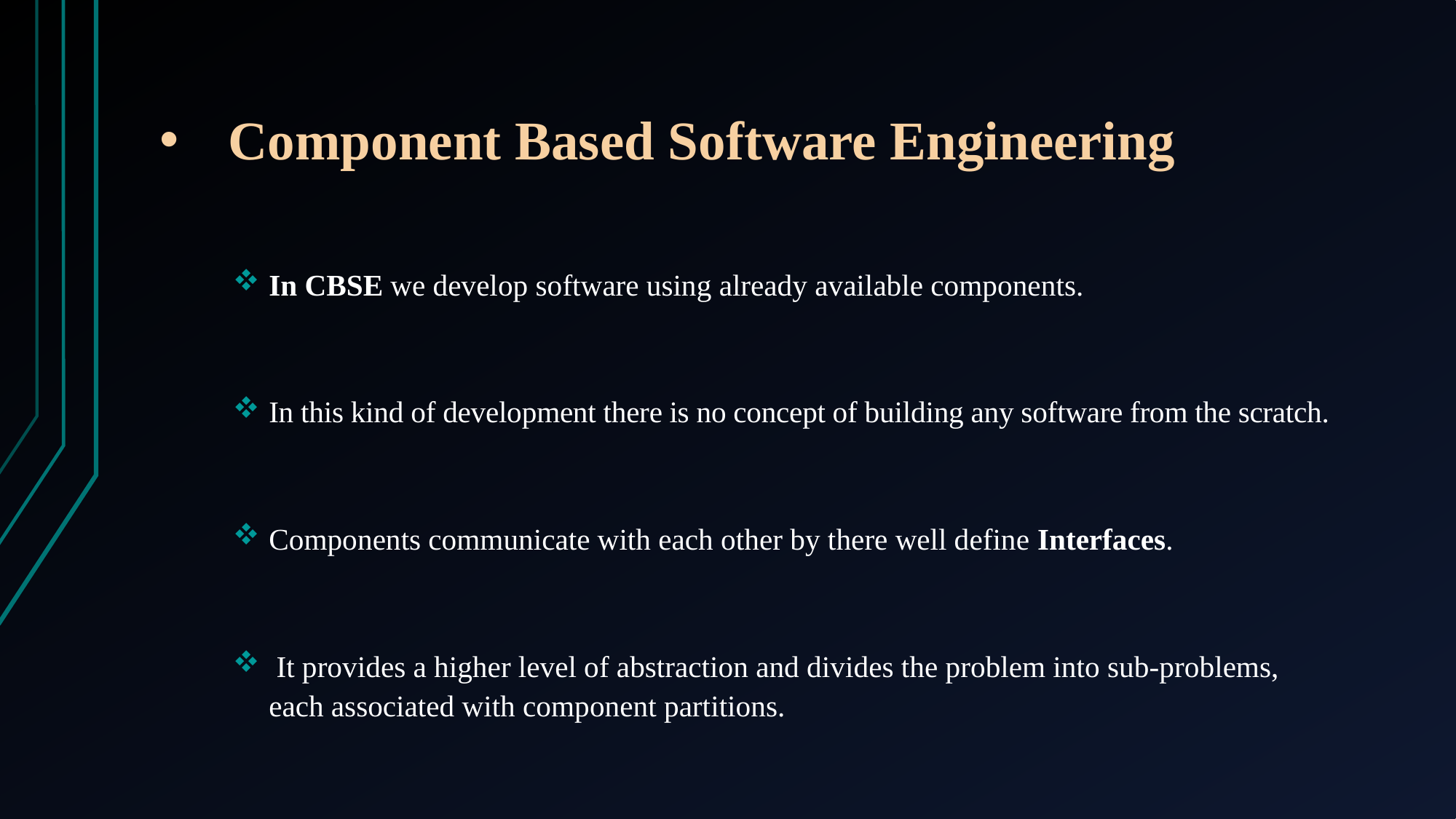

# Component Based Software Engineering
In CBSE we develop software using already available components.

In this kind of development there is no concept of building any software from the scratch.

Components communicate with each other by there well define Interfaces.

 It provides a higher level of abstraction and divides the problem into sub-problems, each associated with component partitions.